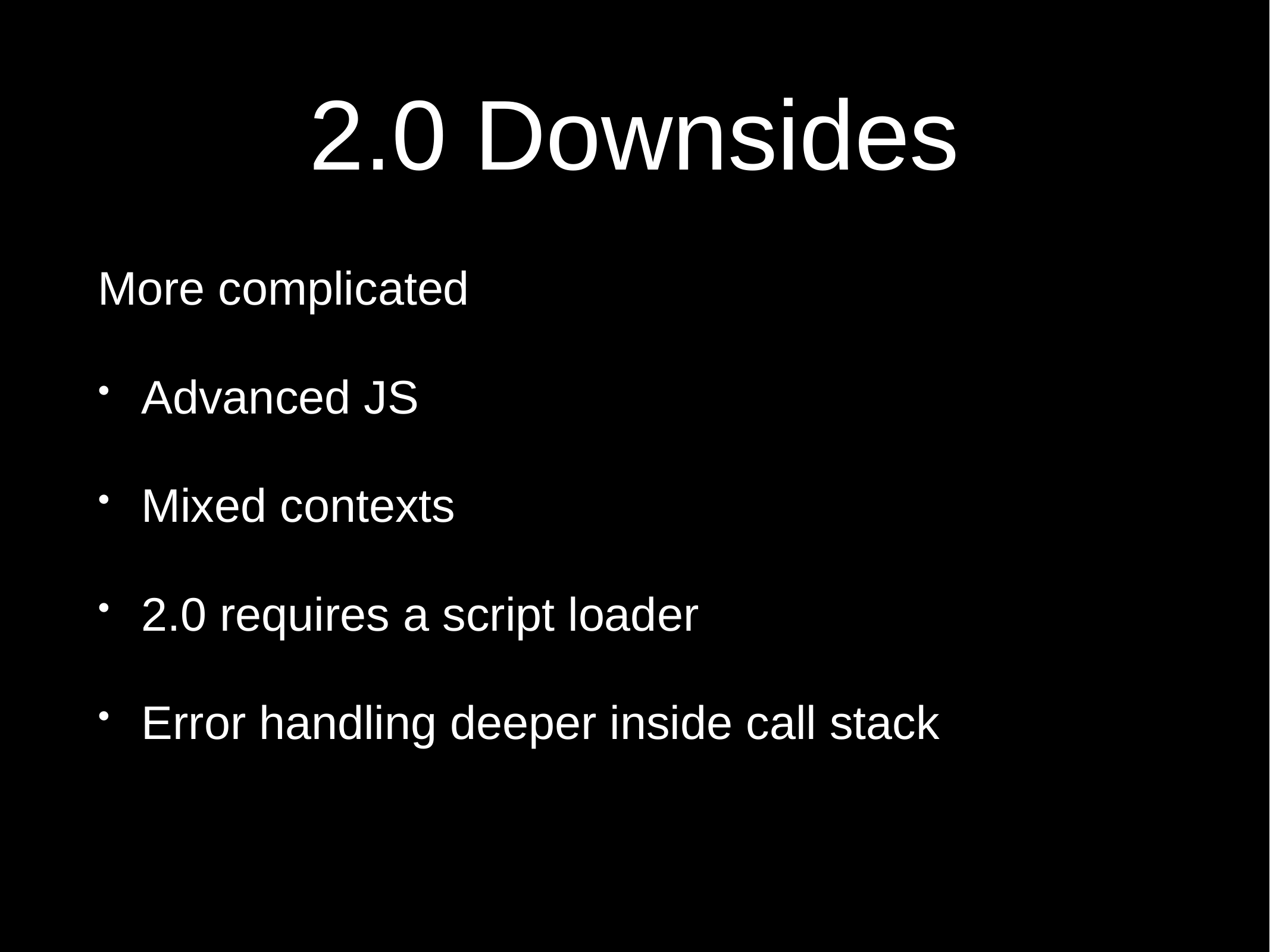

# 2.0 Downsides
More complicated
Advanced JS
Mixed contexts
2.0 requires a script loader
Error handling deeper inside call stack